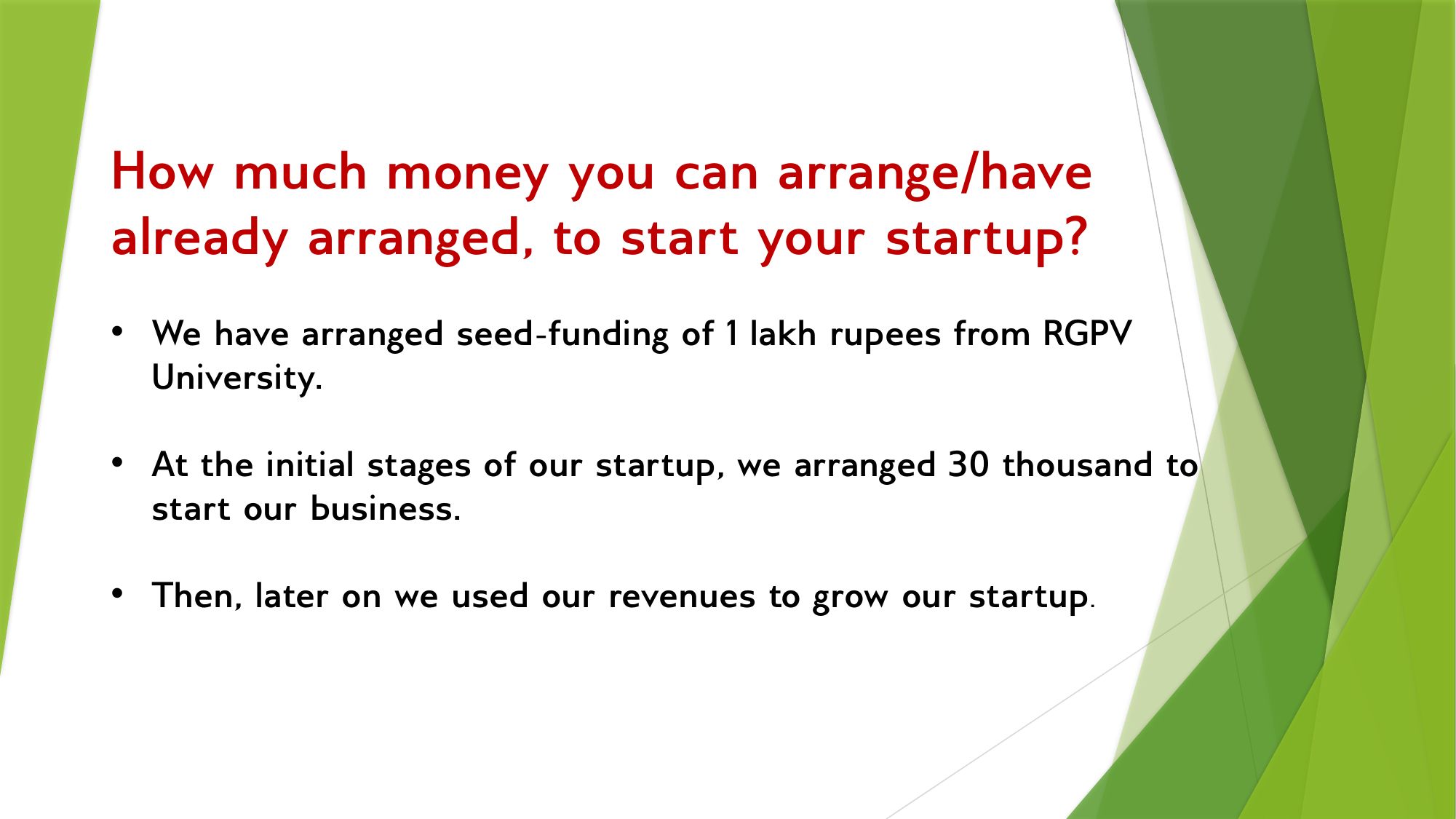

How much money you can arrange/have already arranged, to start your startup?

We have arranged seed-funding of 1 lakh rupees from RGPV University.

At the initial stages of our startup, we arranged 30 thousand to start our business.

Then, later on we used our revenues to grow our startup.